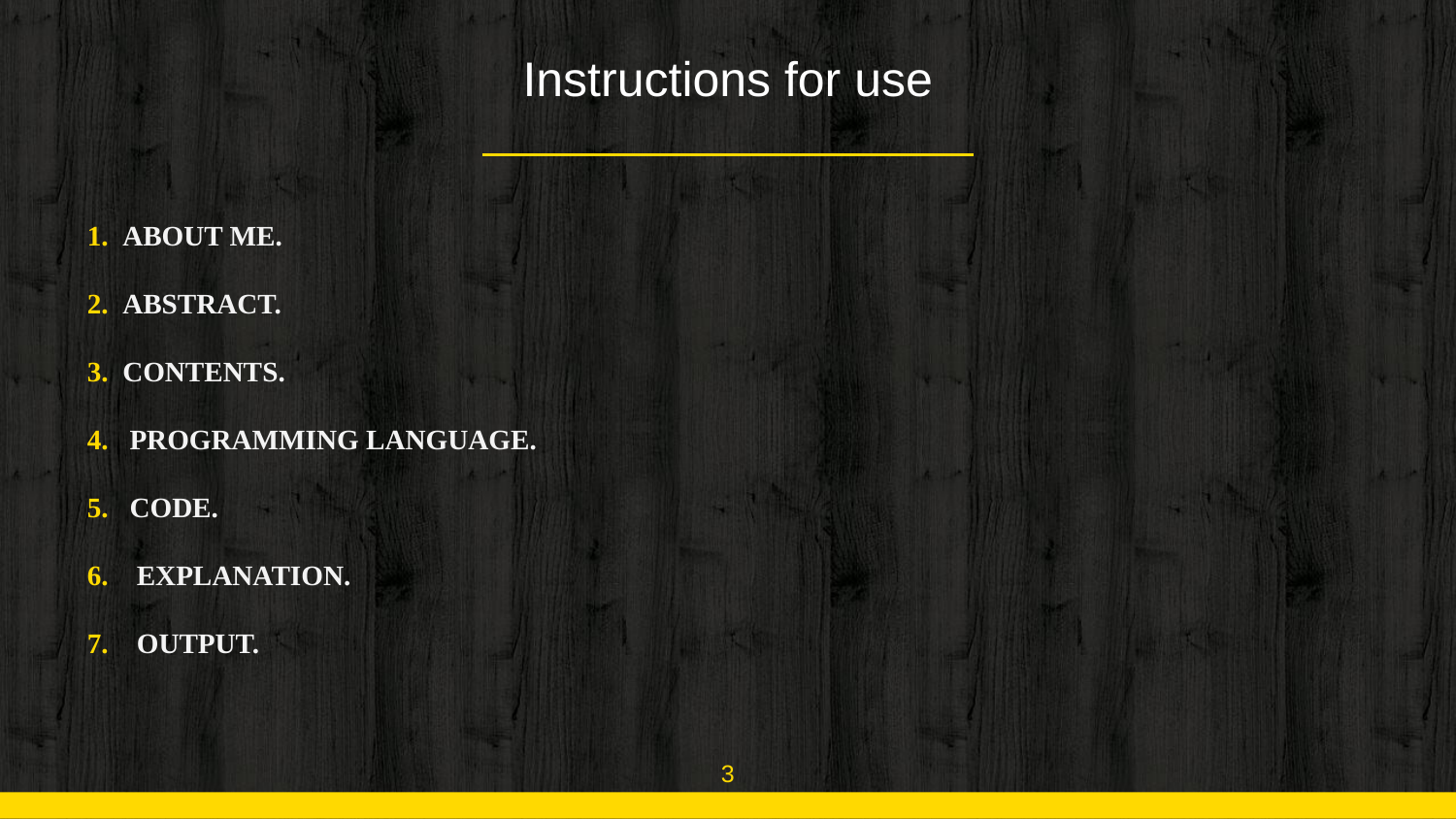

# Instructions for use
1.  ABOUT ME.

2.  ABSTRACT.

3.  CONTENTS.

4.   PROGRAMMING LANGUAGE.

5.   CODE.

6.    EXPLANATION.

7.    OUTPUT.

3